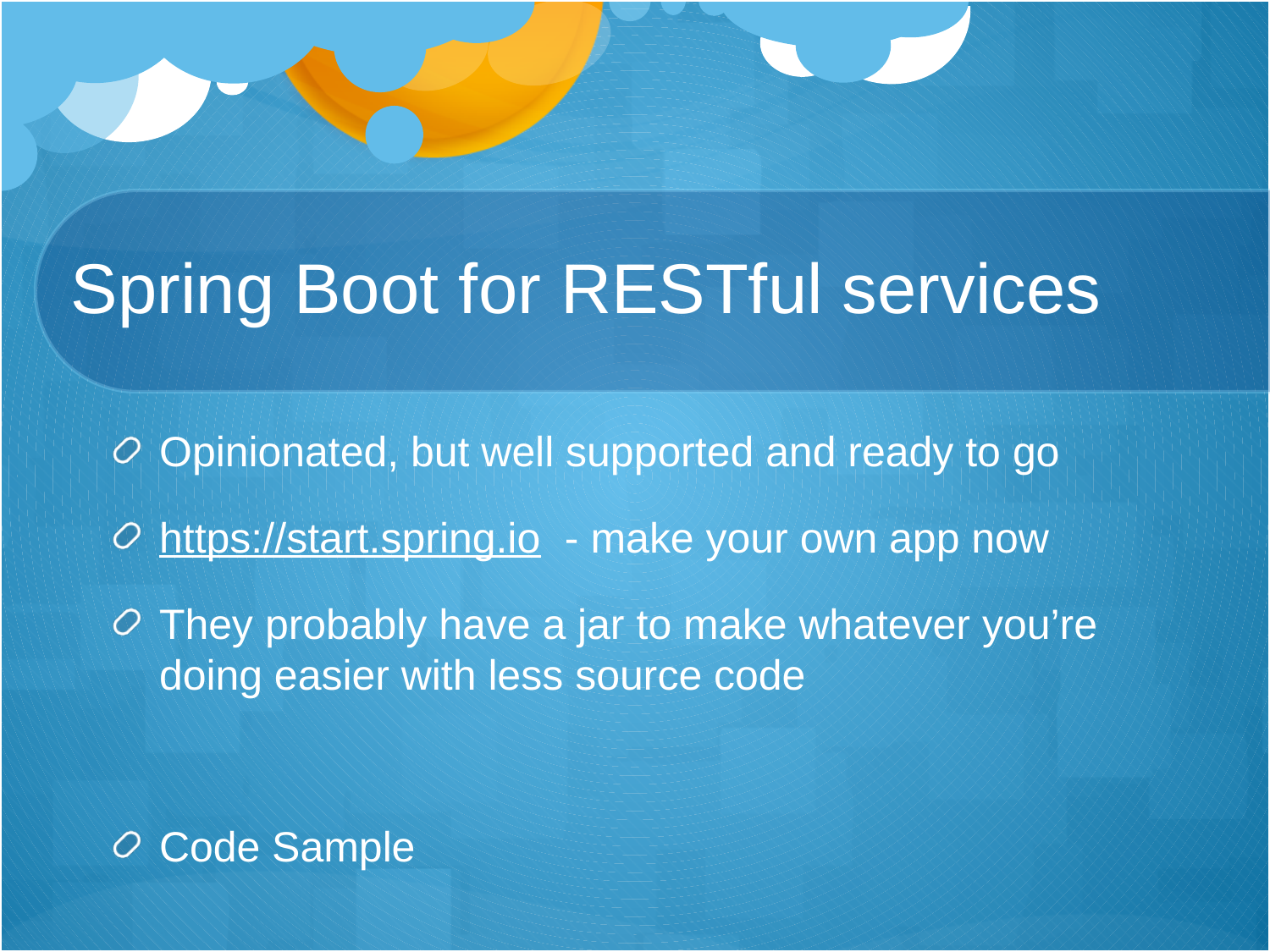

# Spring Boot for RESTful services
Opinionated, but well supported and ready to go
https://start.spring.io  - make your own app now
They probably have a jar to make whatever you’re doing easier with less source code

Code Sample